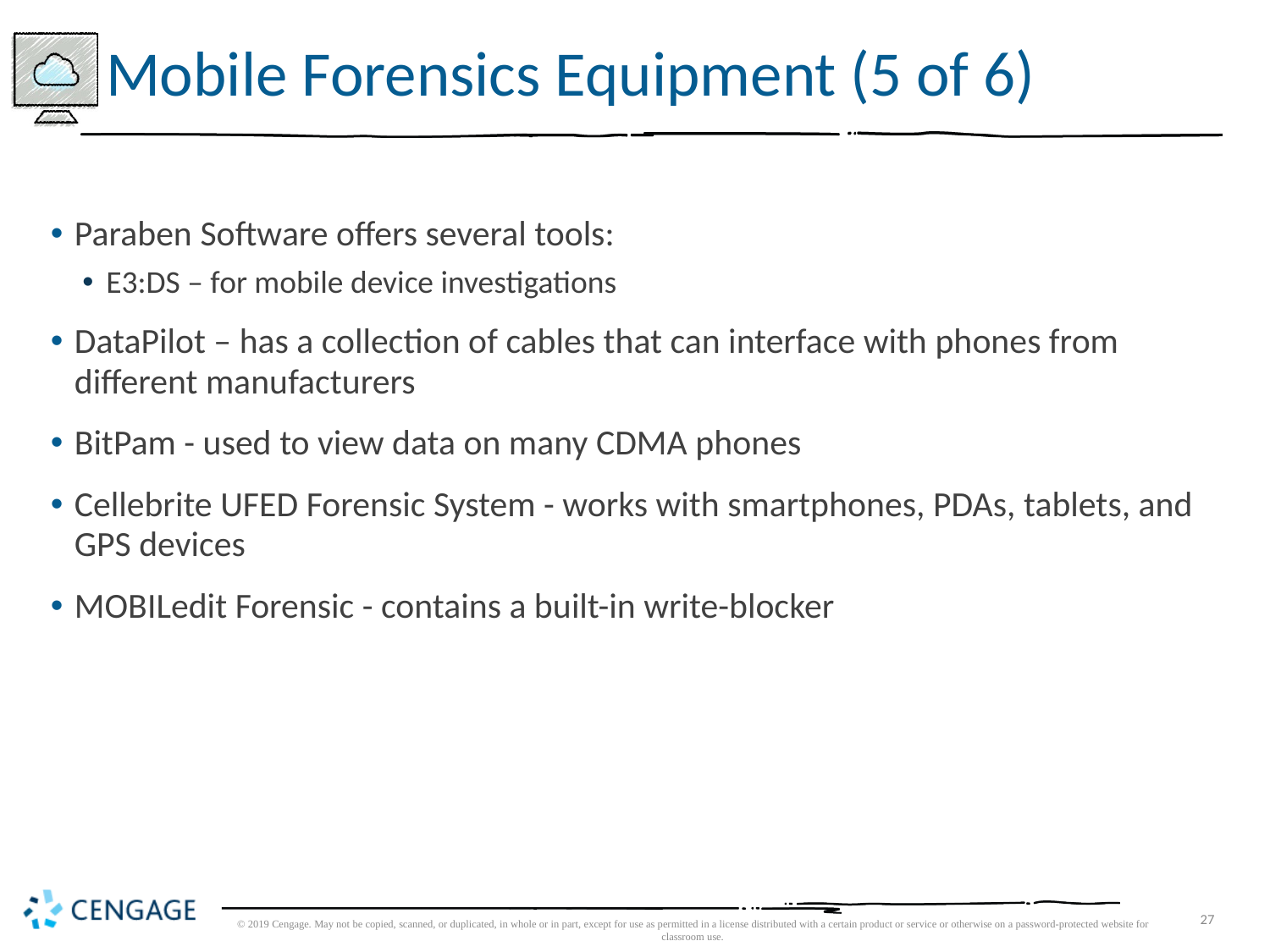

# Mobile Forensics Equipment (5 of 6)
Paraben Software offers several tools:
E3:DS – for mobile device investigations
DataPilot – has a collection of cables that can interface with phones from different manufacturers
BitPam - used to view data on many CDMA phones
Cellebrite UFED Forensic System - works with smartphones, PDAs, tablets, and GPS devices
MOBILedit Forensic - contains a built-in write-blocker
© 2019 Cengage. May not be copied, scanned, or duplicated, in whole or in part, except for use as permitted in a license distributed with a certain product or service or otherwise on a password-protected website for classroom use.